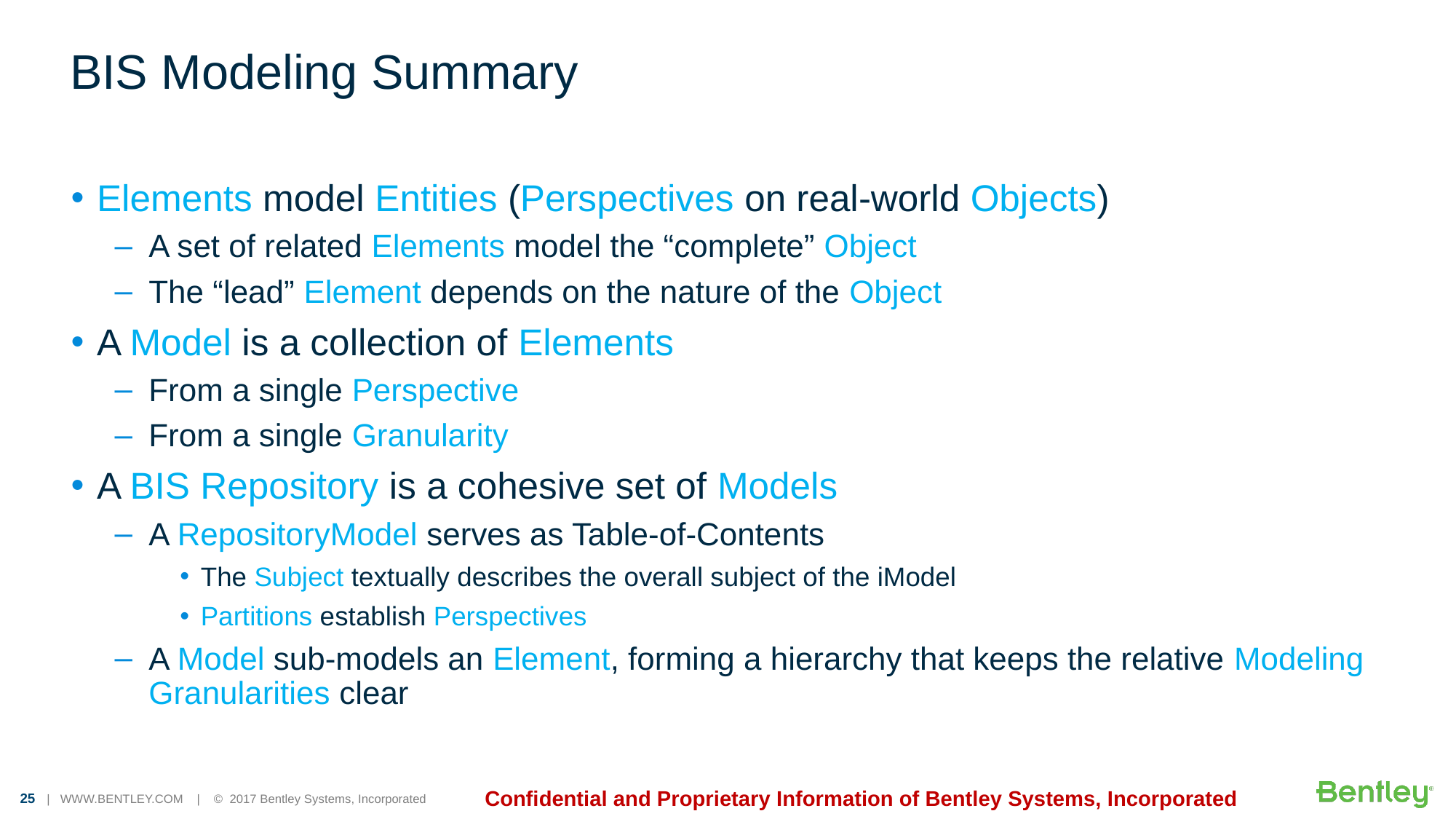

# BIS Modeling Summary
Elements model Entities (Perspectives on real-world Objects)
A set of related Elements model the “complete” Object
The “lead” Element depends on the nature of the Object
A Model is a collection of Elements
From a single Perspective
From a single Granularity
A BIS Repository is a cohesive set of Models
A RepositoryModel serves as Table-of-Contents
The Subject textually describes the overall subject of the iModel
Partitions establish Perspectives
A Model sub-models an Element, forming a hierarchy that keeps the relative Modeling Granularities clear